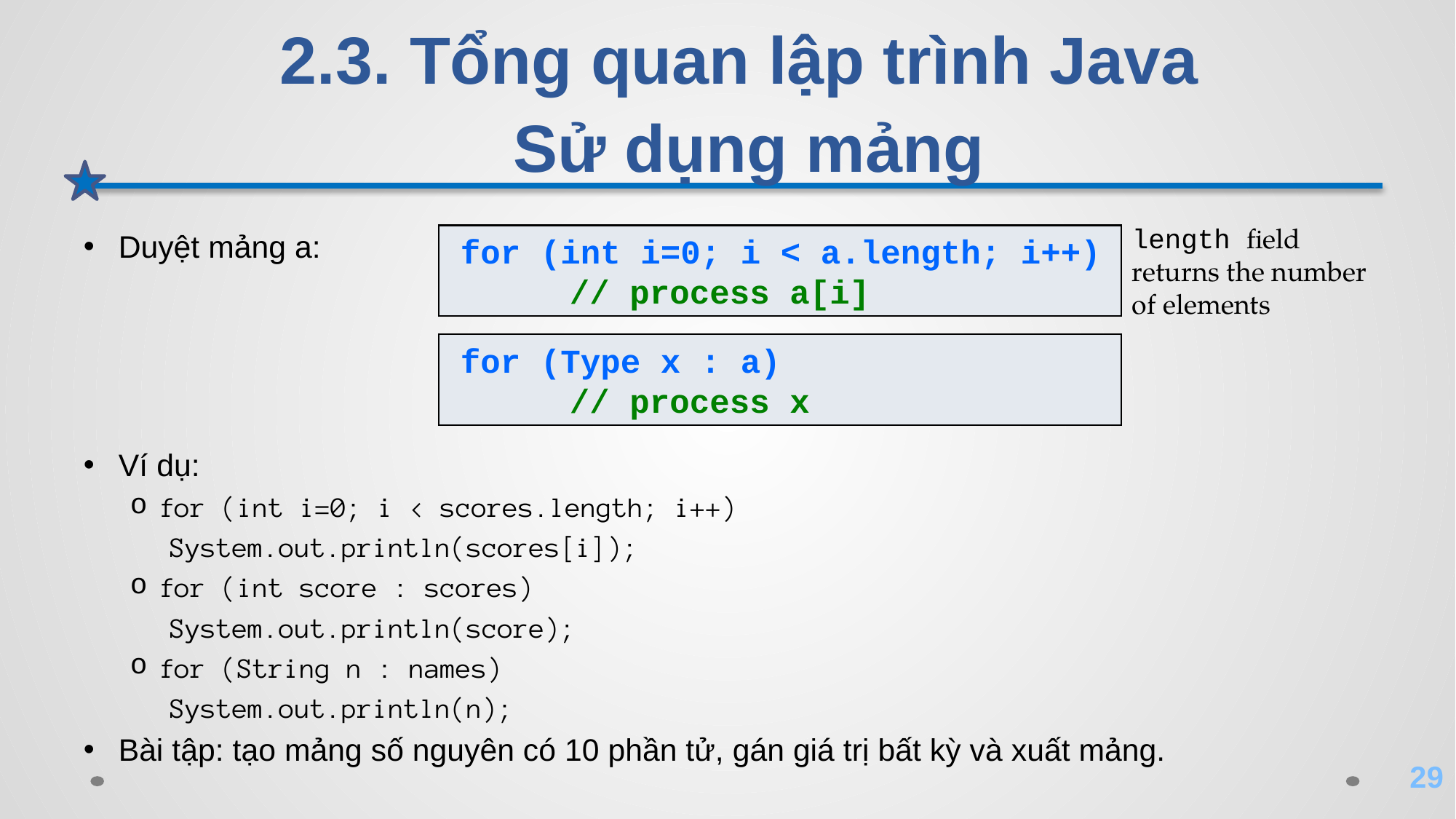

# 2.3. Tổng quan lập trình Java Sử dụng mảng
length field returns the number of elements
Duyệt mảng a:

Ví dụ:
for (int i=0; i < scores.length; i++)
		System.out.println(scores[i]);
for (int score : scores)
		System.out.println(score);
for (String n : names)
		System.out.println(n);
Bài tập: tạo mảng số nguyên có 10 phần tử, gán giá trị bất kỳ và xuất mảng.
for (int i=0; i < a.length; i++)
	// process a[i]
for (Type x : a)
	// process x
29